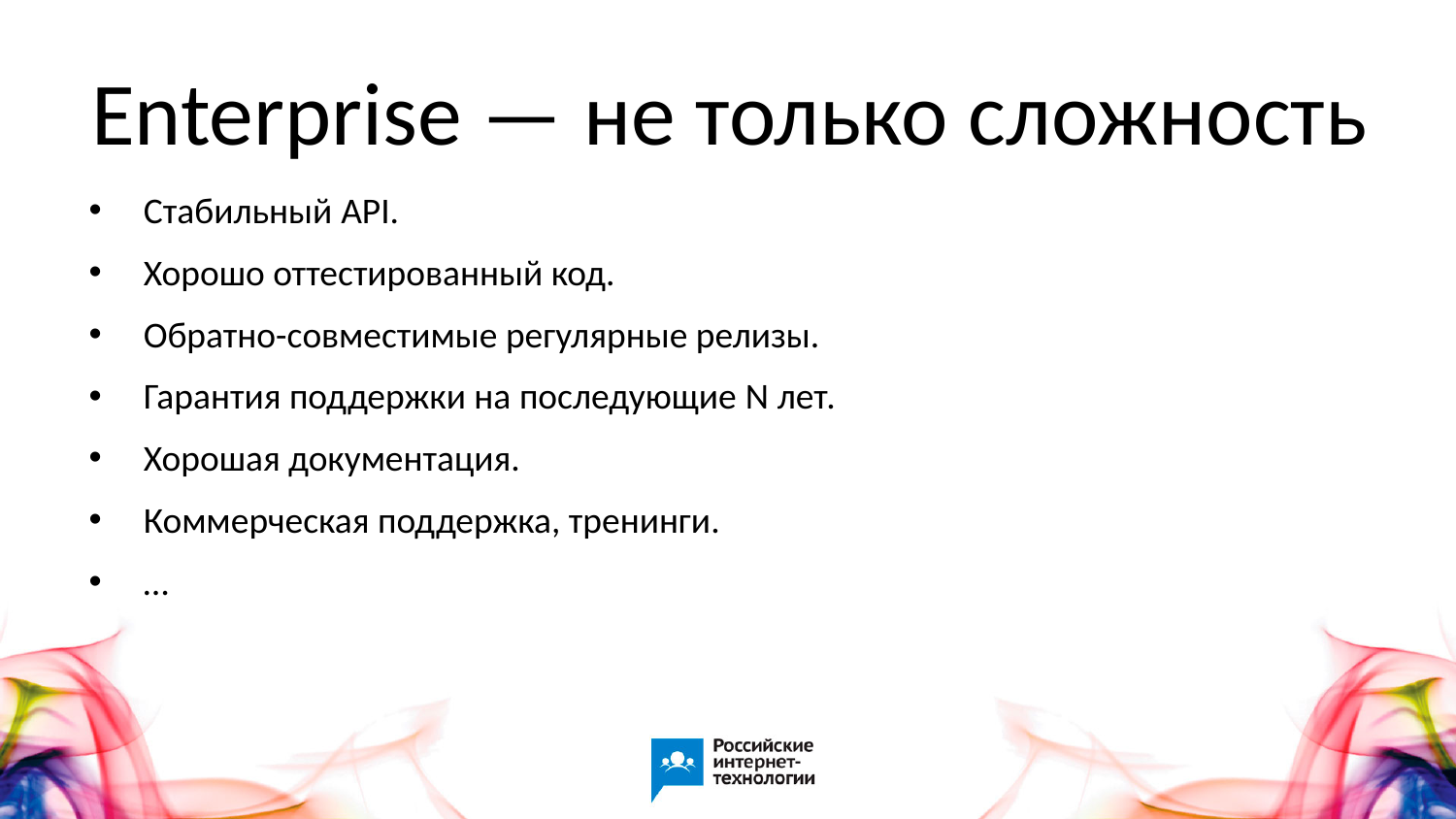

# Enterprise — не только сложность
Стабильный API.
Хорошо оттестированный код.
Обратно-совместимые регулярные релизы.
Гарантия поддержки на последующие N лет.
Хорошая документация.
Коммерческая поддержка, тренинги.
…